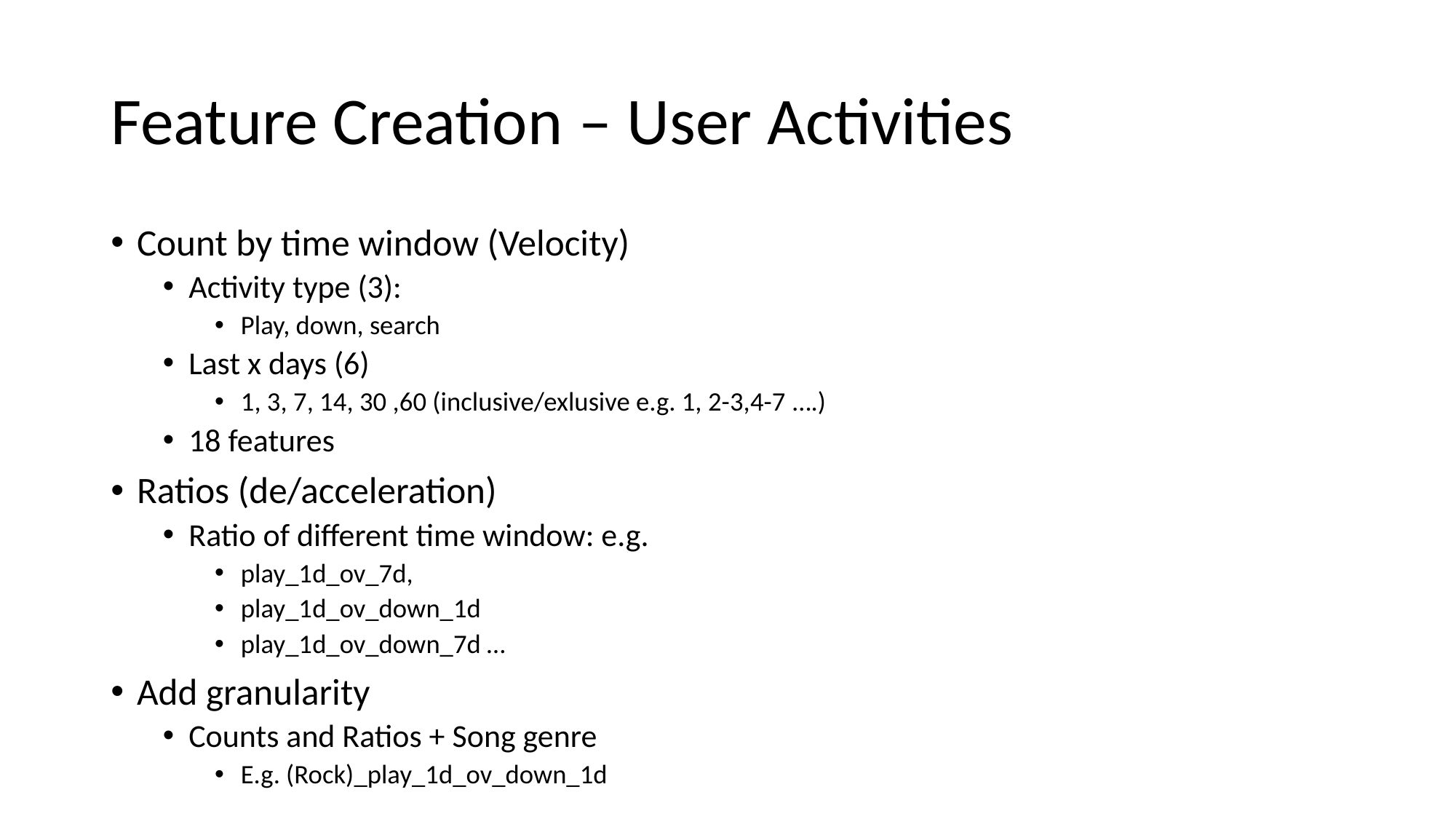

# Feature Creation – User Activities
Count by time window (Velocity)
Activity type (3):
Play, down, search
Last x days (6)
1, 3, 7, 14, 30 ,60 (inclusive/exlusive e.g. 1, 2-3,4-7 ….)
18 features
Ratios (de/acceleration)
Ratio of different time window: e.g.
play_1d_ov_7d,
play_1d_ov_down_1d
play_1d_ov_down_7d …
Add granularity
Counts and Ratios + Song genre
E.g. (Rock)_play_1d_ov_down_1d